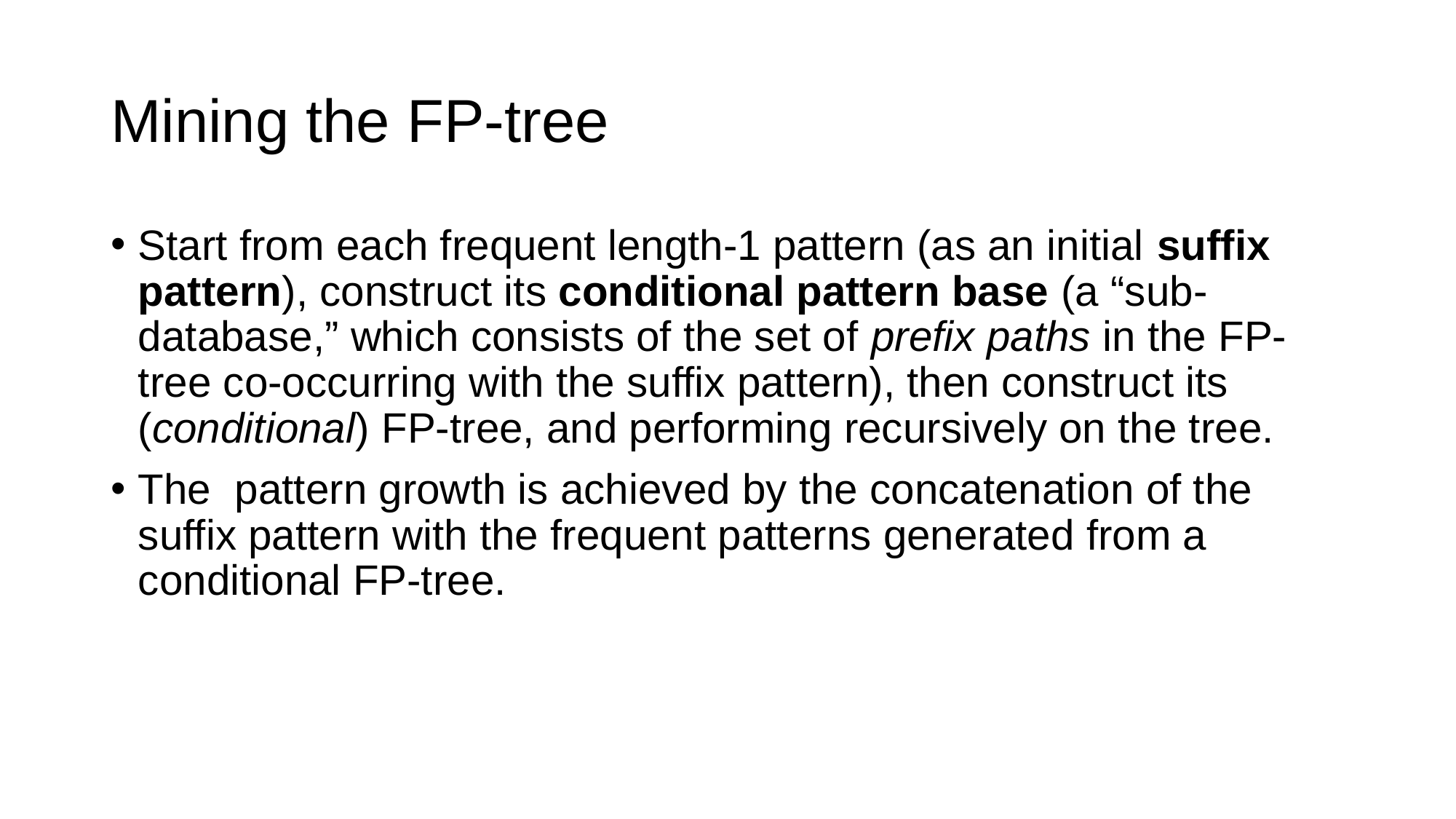

# Mining the FP-tree
Start from each frequent length-1 pattern (as an initial suffix pattern), construct its conditional pattern base (a “sub-database,” which consists of the set of prefix paths in the FP-tree co-occurring with the suffix pattern), then construct its (conditional) FP-tree, and performing recursively on the tree.
The  pattern growth is achieved by the concatenation of the suffix pattern with the frequent patterns generated from a conditional FP-tree.